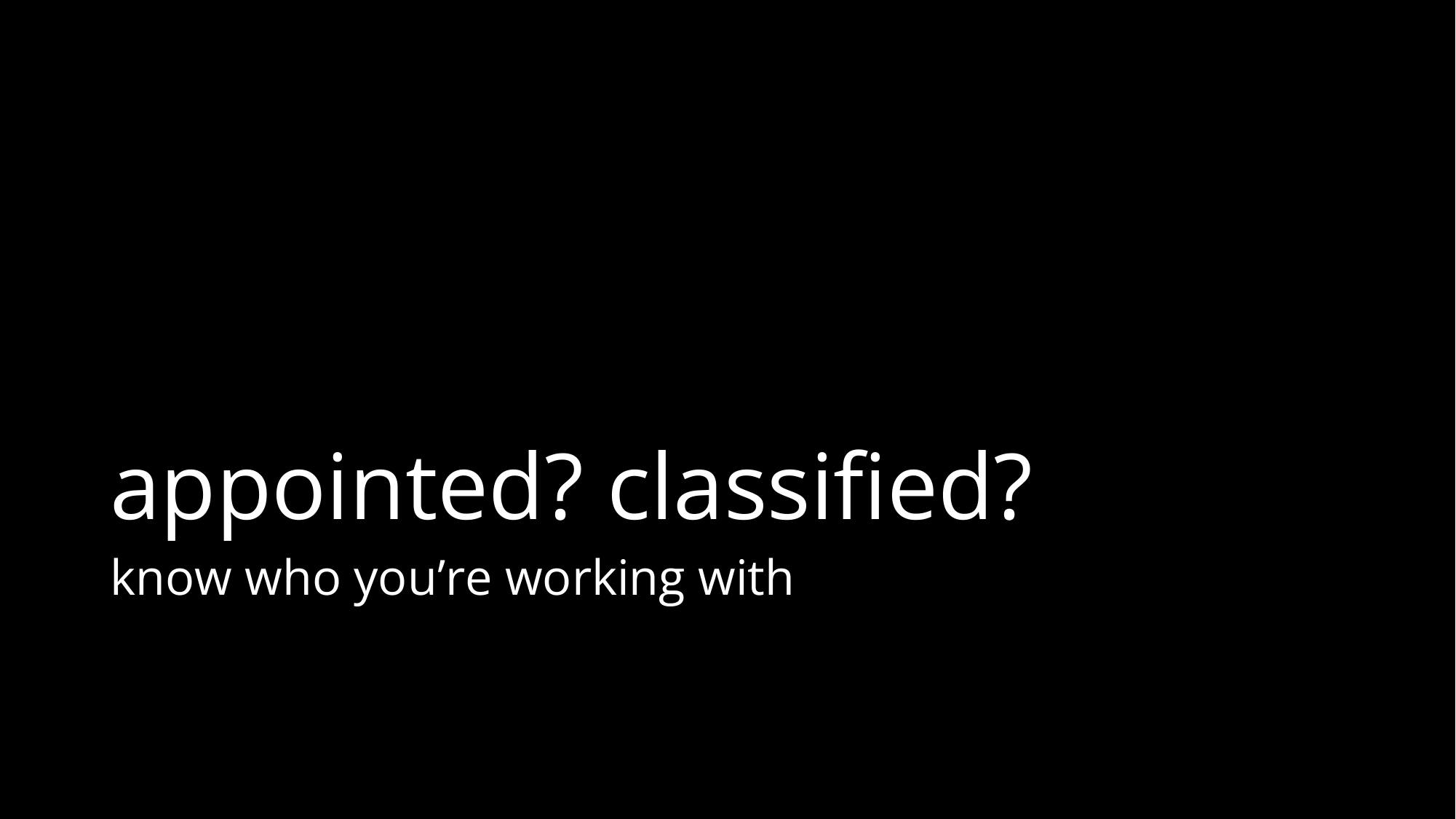

# appointed? classified?
know who you’re working with